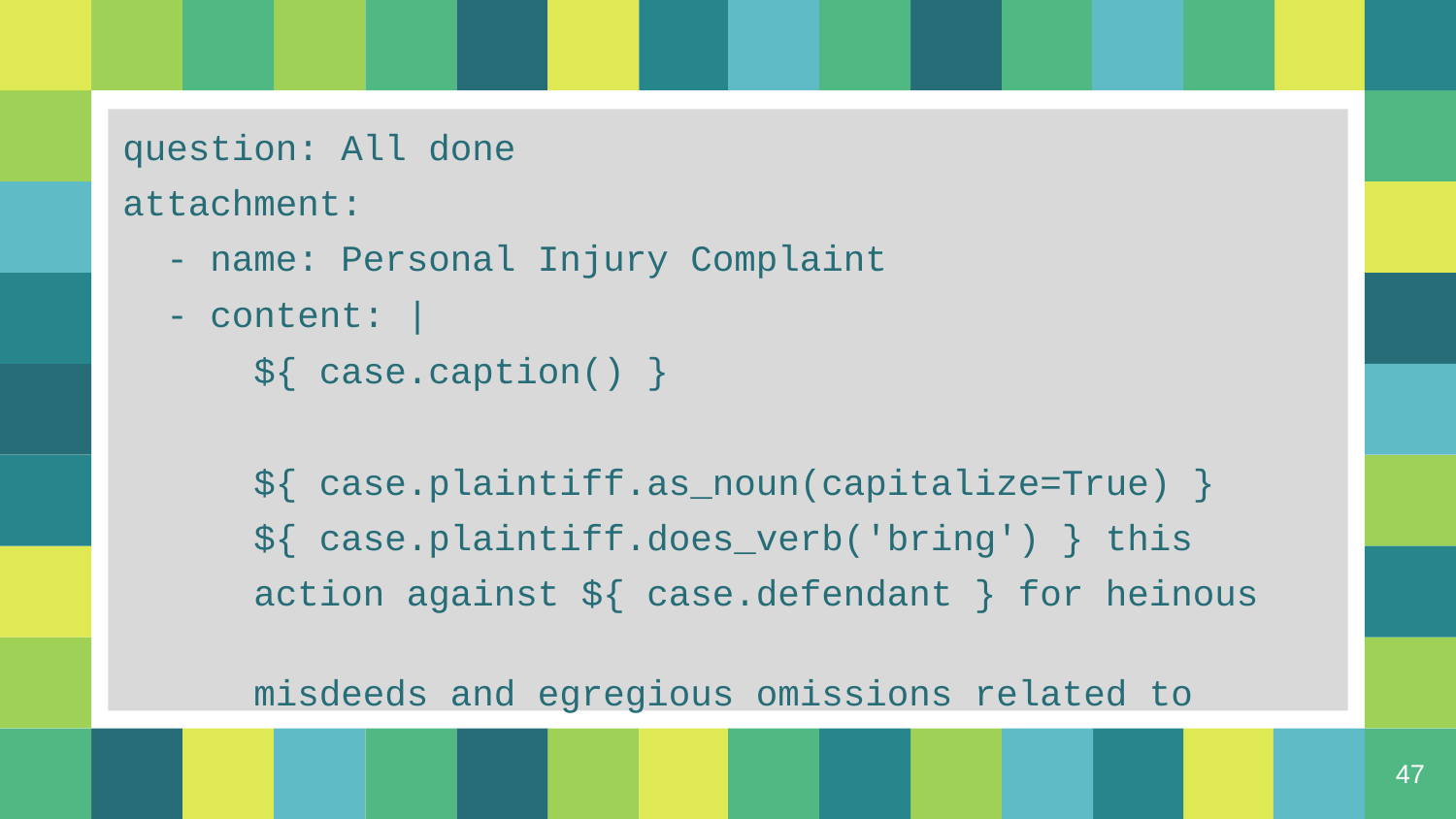

question: All done
attachment:
  - name: Personal Injury Complaint
  - content: |
      ${ case.caption() }

      ${ case.plaintiff.as_noun(capitalize=True) }
      ${ case.plaintiff.does_verb('bring') } this
      action against ${ case.defendant } for heinous
      misdeeds and egregious omissions related to

47